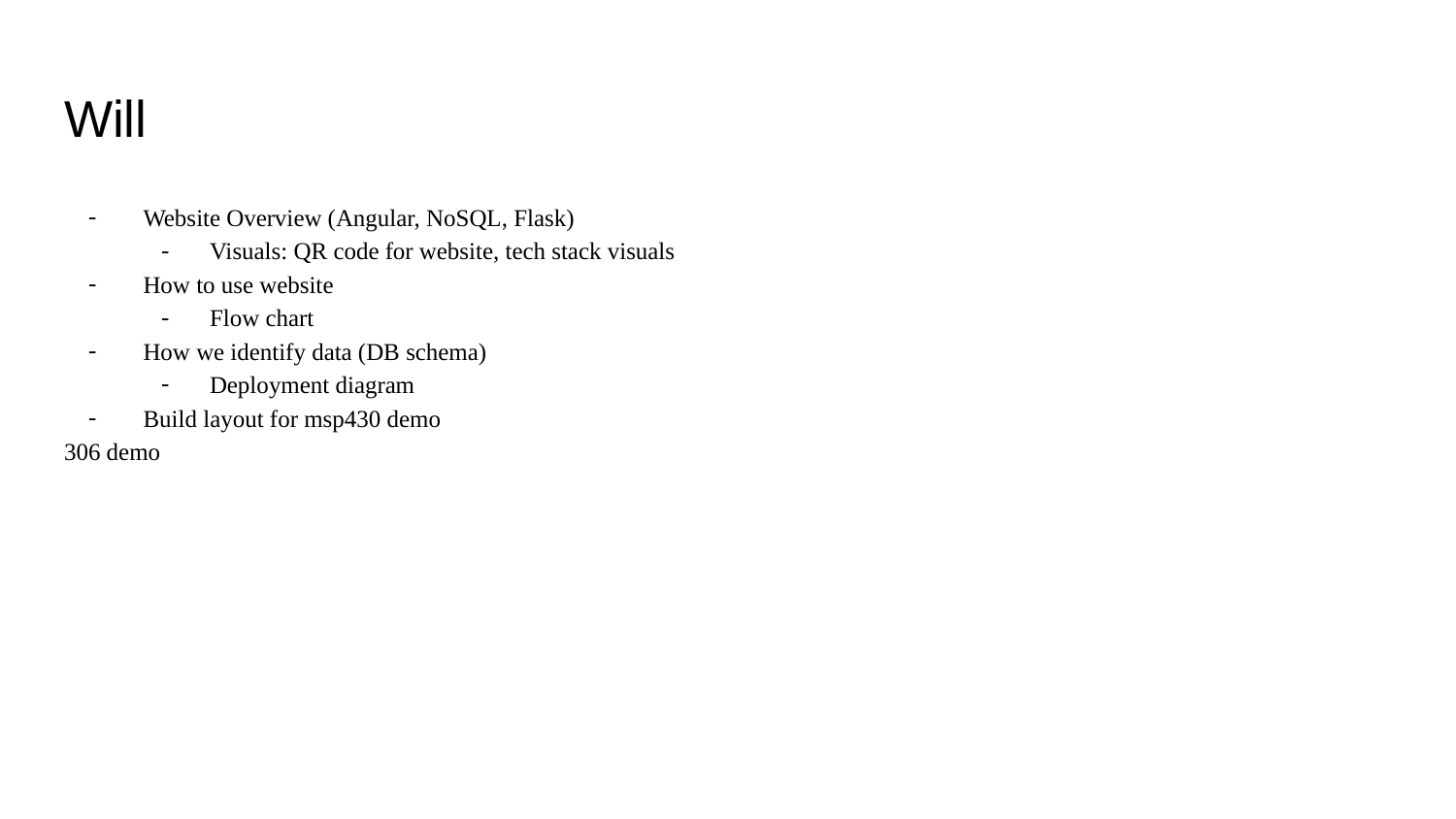

# Will
 Website Overview (Angular, NoSQL, Flask)
Visuals: QR code for website, tech stack visuals
 How to use website
Flow chart
 How we identify data (DB schema)
Deployment diagram
 Build layout for msp430 demo
306 demo